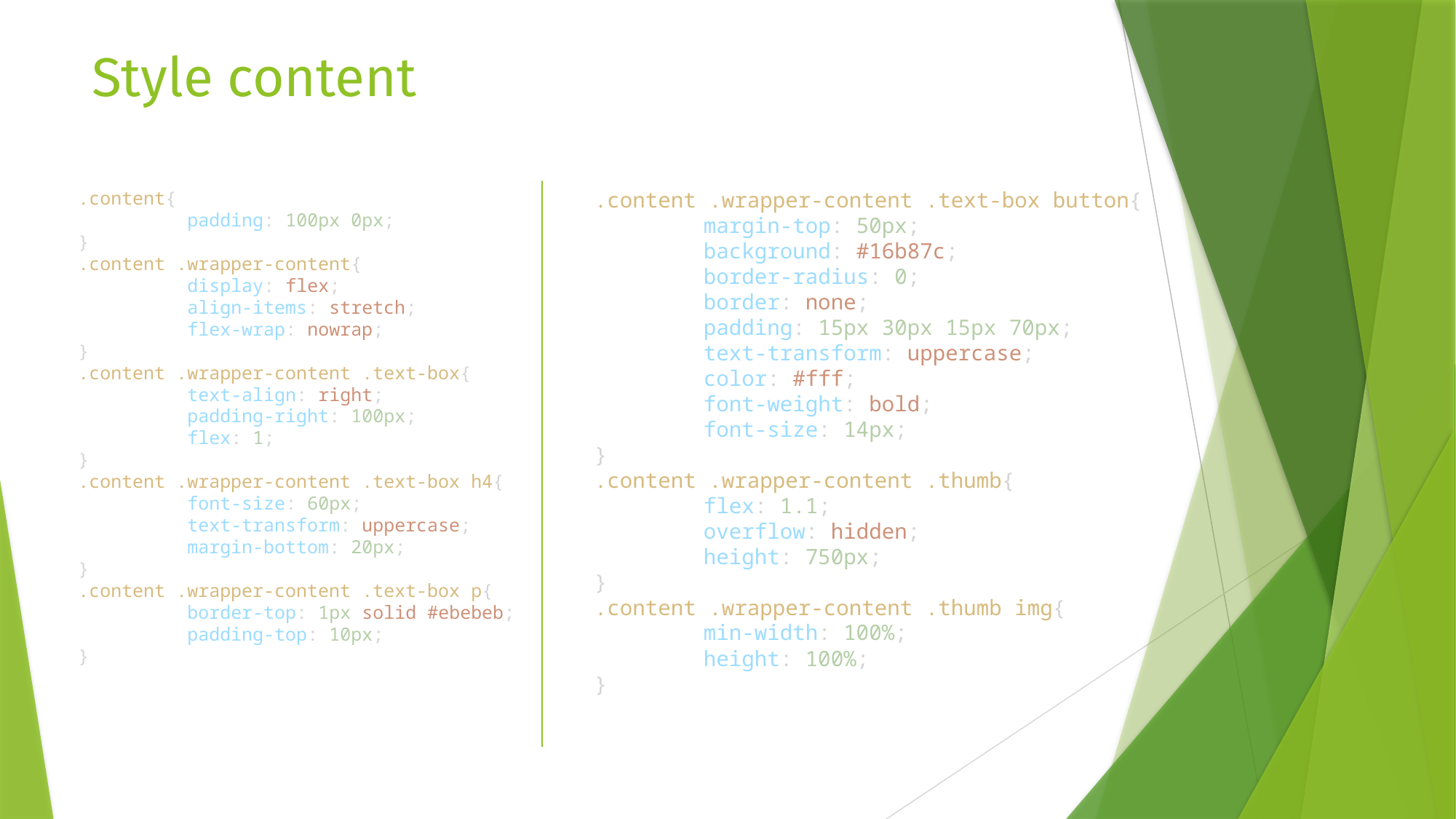

# Style content
.content{
	padding: 100px 0px;
}
.content .wrapper-content{
	display: flex;
	align-items: stretch;
	flex-wrap: nowrap;
}
.content .wrapper-content .text-box{
	text-align: right;
	padding-right: 100px;
	flex: 1;
}
.content .wrapper-content .text-box h4{
	font-size: 60px;
	text-transform: uppercase;
	margin-bottom: 20px;
}
.content .wrapper-content .text-box p{
	border-top: 1px solid #ebebeb;
	padding-top: 10px;
}
.content .wrapper-content .text-box button{
	margin-top: 50px;
	background: #16b87c;
	border-radius: 0;
	border: none;
	padding: 15px 30px 15px 70px;
	text-transform: uppercase;
	color: #fff;
	font-weight: bold;
	font-size: 14px;
}
.content .wrapper-content .thumb{
	flex: 1.1;
	overflow: hidden;
	height: 750px;
}
.content .wrapper-content .thumb img{
	min-width: 100%;
	height: 100%;
}